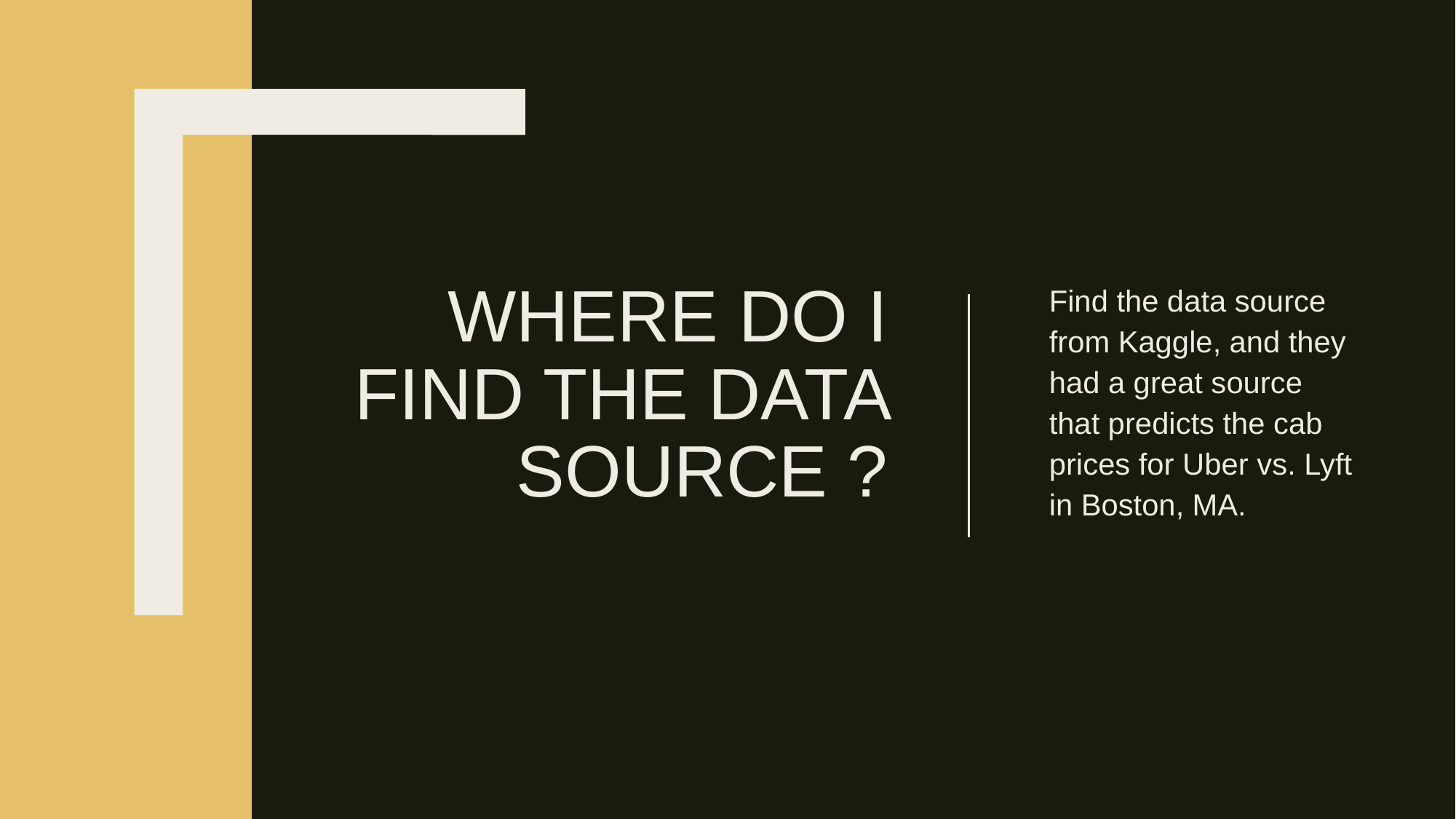

# Where do I find the Data Source ?
Find the data source from Kaggle, and they had a great source that predicts the cab prices for Uber vs. Lyft in Boston, MA.